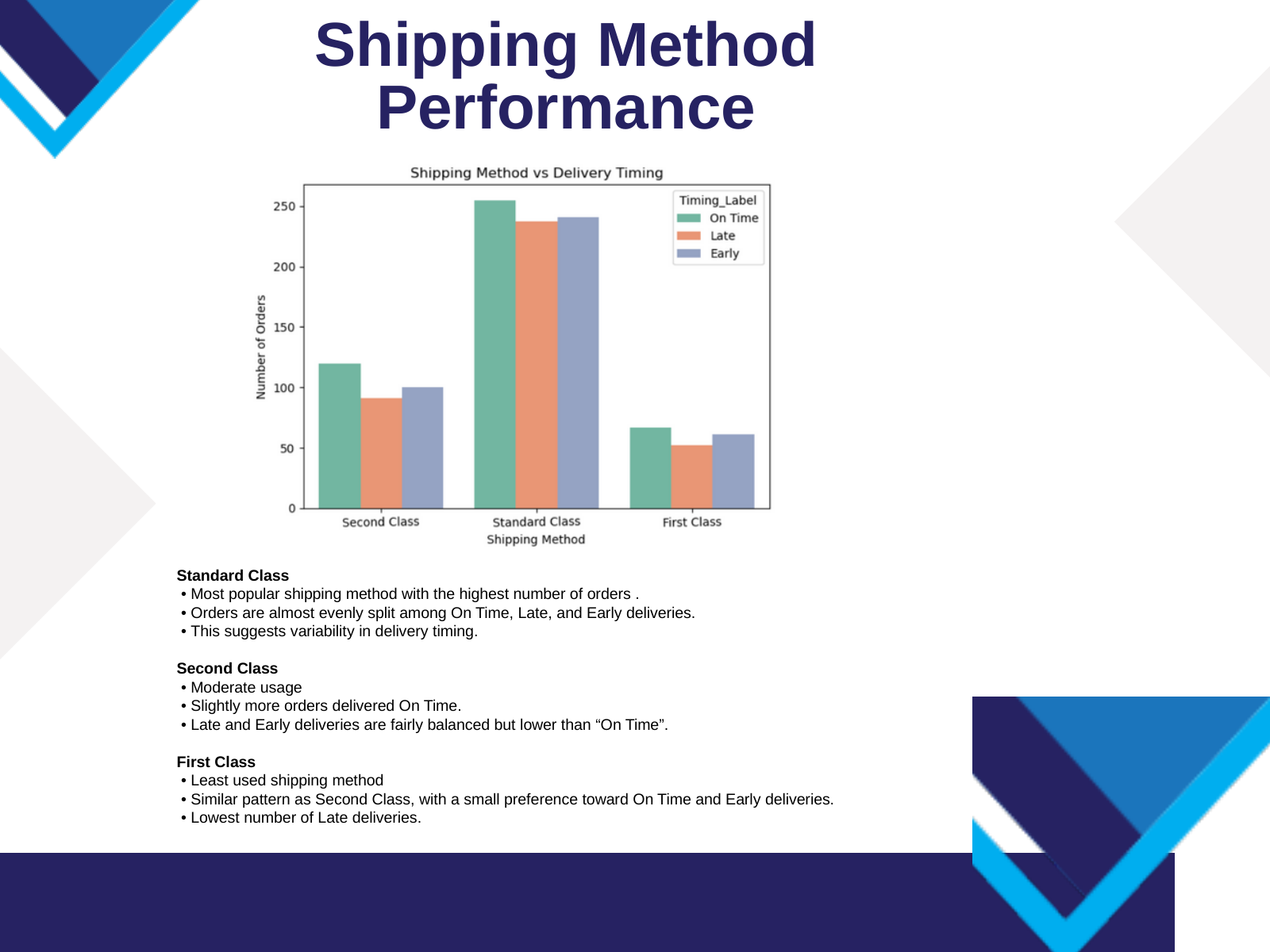

Shipping Method Performance

Standard Class
 • Most popular shipping method with the highest number of orders .
 • Orders are almost evenly split among On Time, Late, and Early deliveries.
 • This suggests variability in delivery timing.

Second Class
 • Moderate usage
 • Slightly more orders delivered On Time.
 • Late and Early deliveries are fairly balanced but lower than “On Time”.

First Class
 • Least used shipping method
 • Similar pattern as Second Class, with a small preference toward On Time and Early deliveries.
 • Lowest number of Late deliveries.